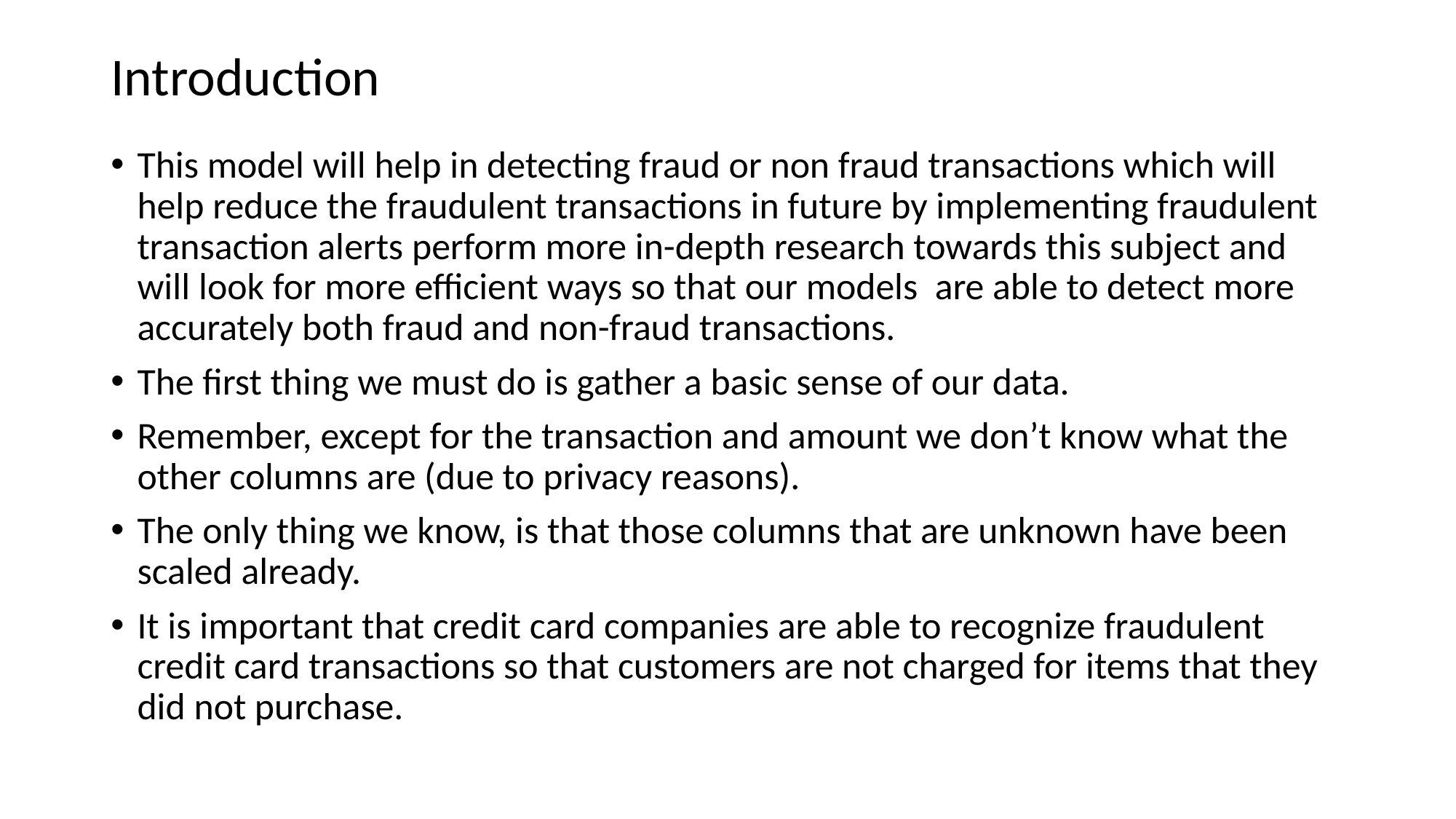

# Introduction
This model will help in detecting fraud or non fraud transactions which will help reduce the fraudulent transactions in future by implementing fraudulent transaction alerts perform more in-depth research towards this subject and will look for more efficient ways so that our models  are able to detect more accurately both fraud and non-fraud transactions.
The first thing we must do is gather a basic sense of our data.
Remember, except for the transaction and amount we don’t know what the other columns are (due to privacy reasons).
The only thing we know, is that those columns that are unknown have been scaled already.
It is important that credit card companies are able to recognize fraudulent credit card transactions so that customers are not charged for items that they did not purchase.